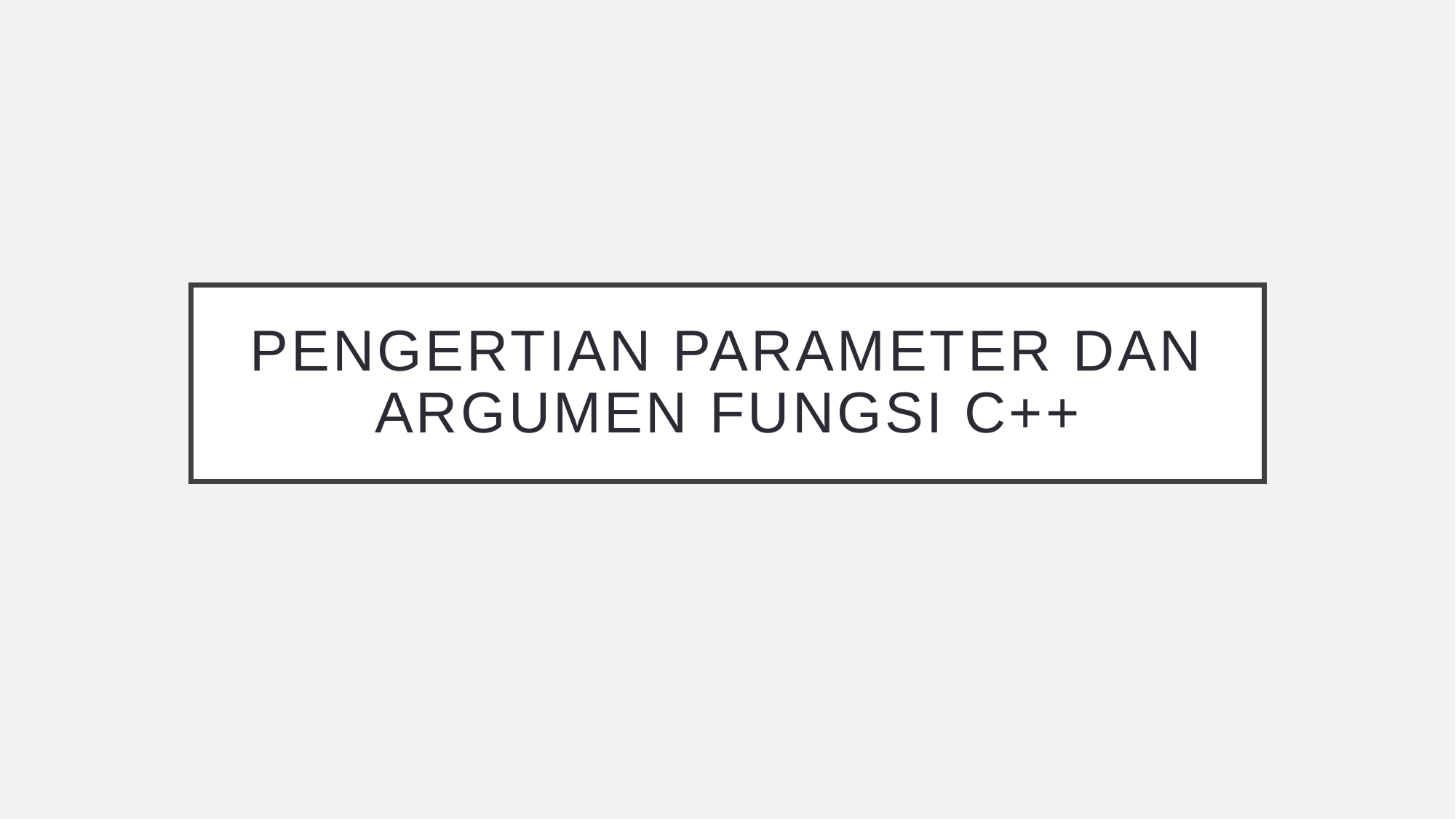

# Pengertian Parameter dan Argumen Fungsi C++